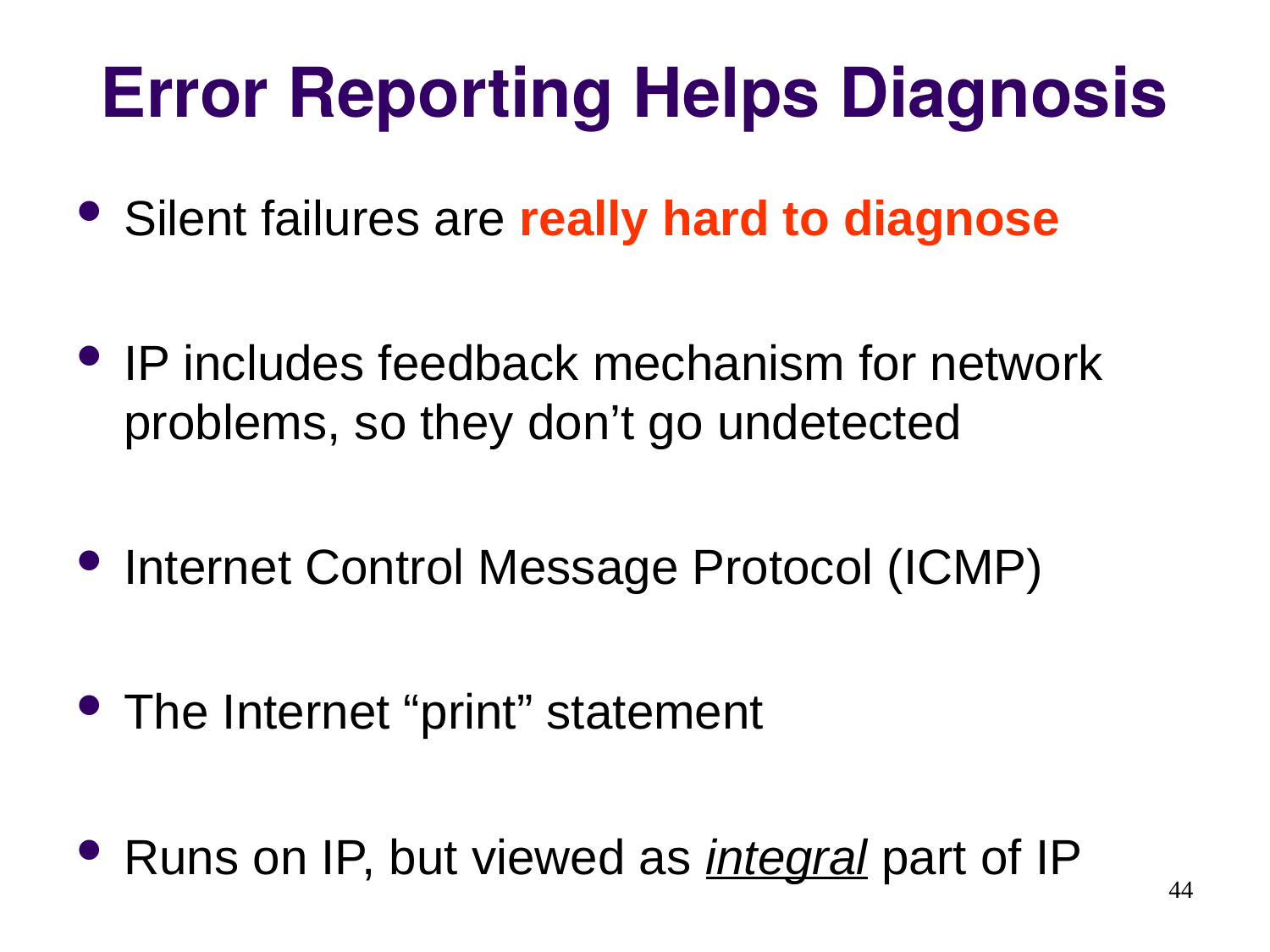

# Error Reporting Helps Diagnosis
Silent failures are really hard to diagnose

IP includes feedback mechanism for network problems, so they don’t go undetected

Internet Control Message Protocol (ICMP)

The Internet “print” statement

Runs on IP, but viewed as integral part of IP
44